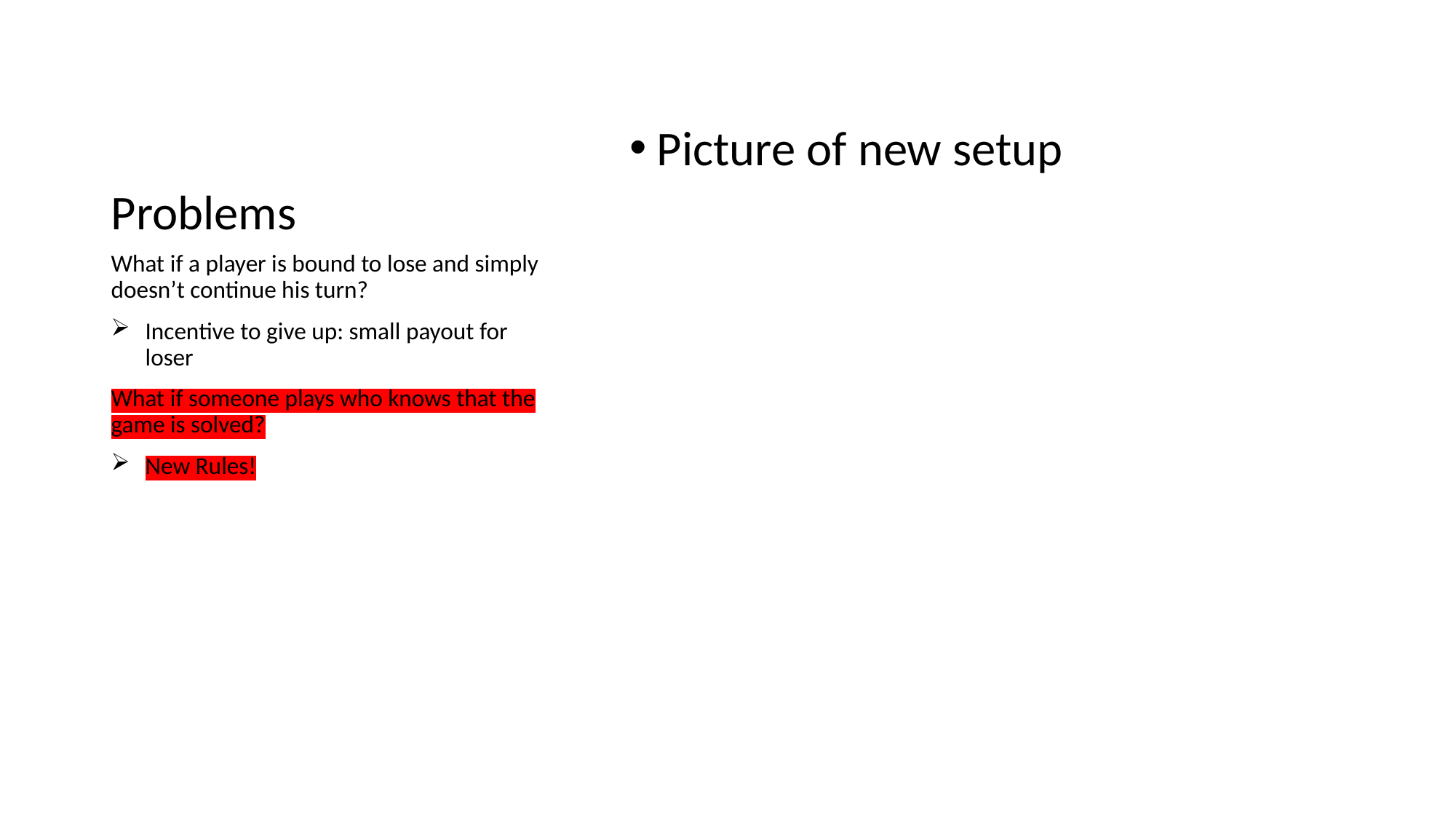

# Problems
Picture of new setup
What if a player is bound to lose and simply doesn’t continue his turn?
Incentive to give up: small payout for loser
What if someone plays who knows that the game is solved?
New Rules!